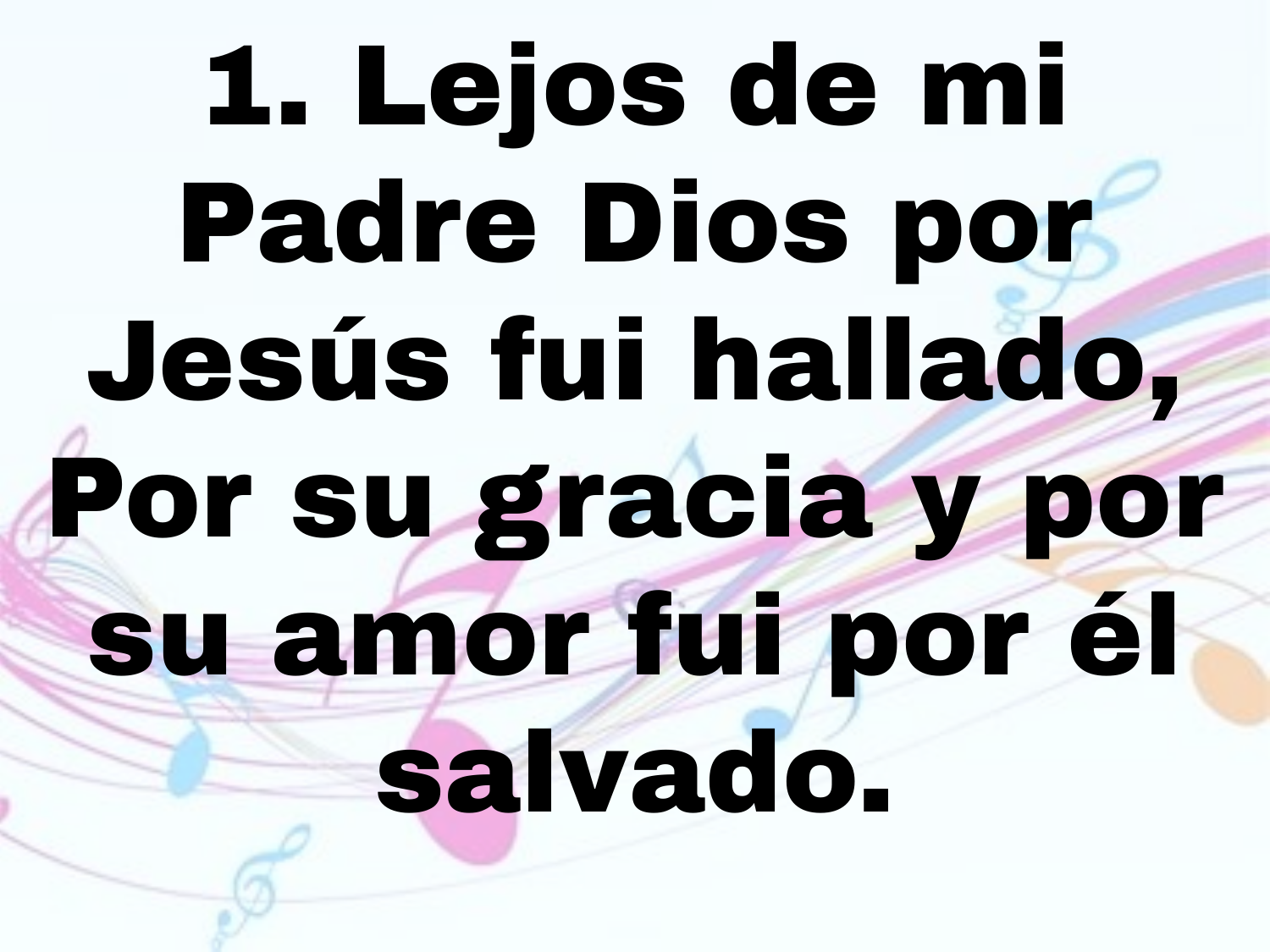

1. Lejos de mi Padre Dios por Jesús fui hallado, Por su gracia y por su amor fui por él salvado.